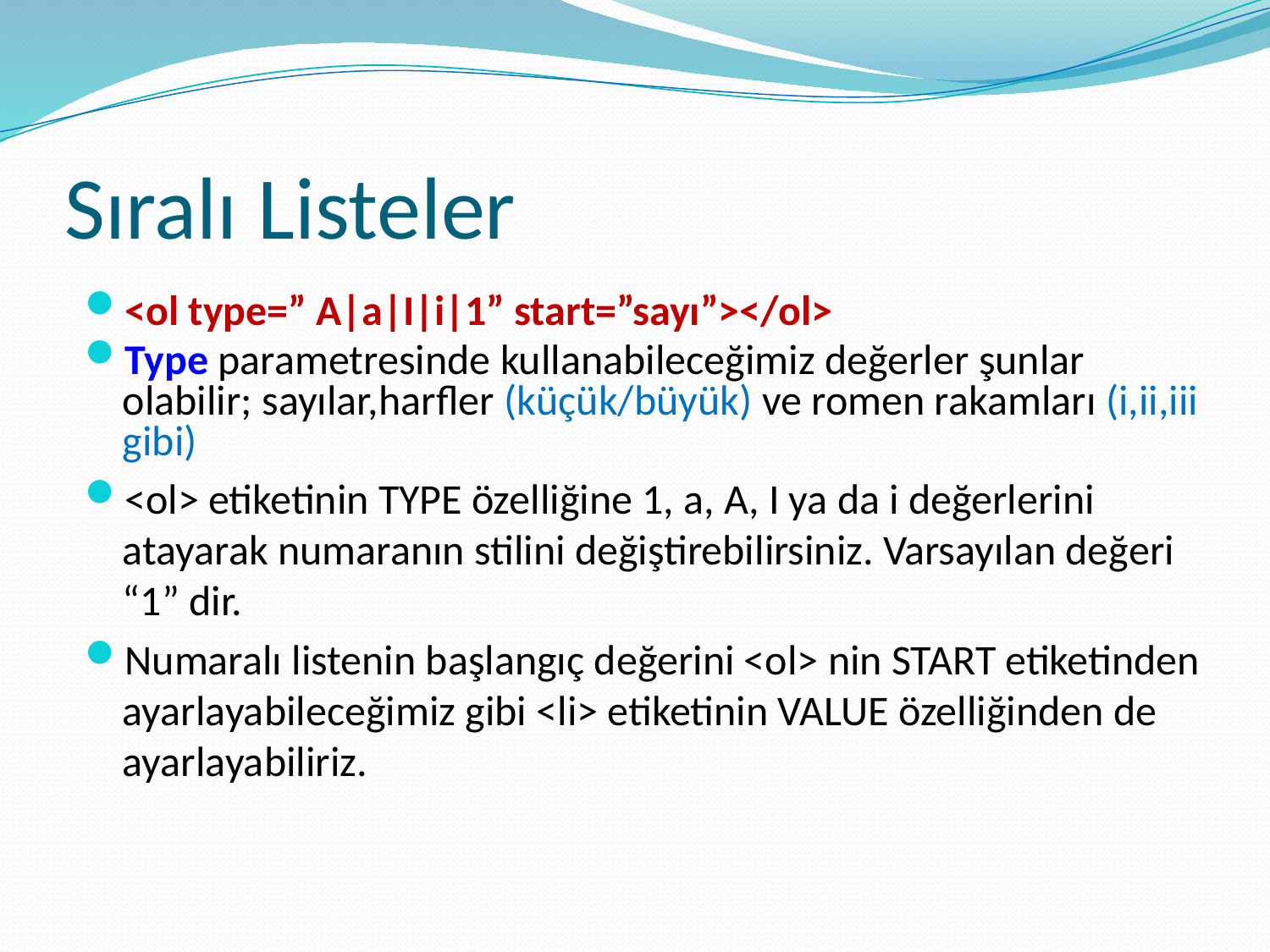

# Sıralı Listeler
<ol type=” A|a|I|i|1” start=”sayı”></ol>
Type parametresinde kullanabileceğimiz değerler şunlar olabilir; sayılar,harfler (küçük/büyük) ve romen rakamları (i,ii,iii gibi)
<ol> etiketinin TYPE özelliğine 1, a, A, I ya da i değerlerini atayarak numaranın stilini değiştirebilirsiniz. Varsayılan değeri “1” dir.
Numaralı listenin başlangıç değerini <ol> nin START etiketinden ayarlayabileceğimiz gibi <li> etiketinin VALUE özelliğinden de ayarlayabiliriz.